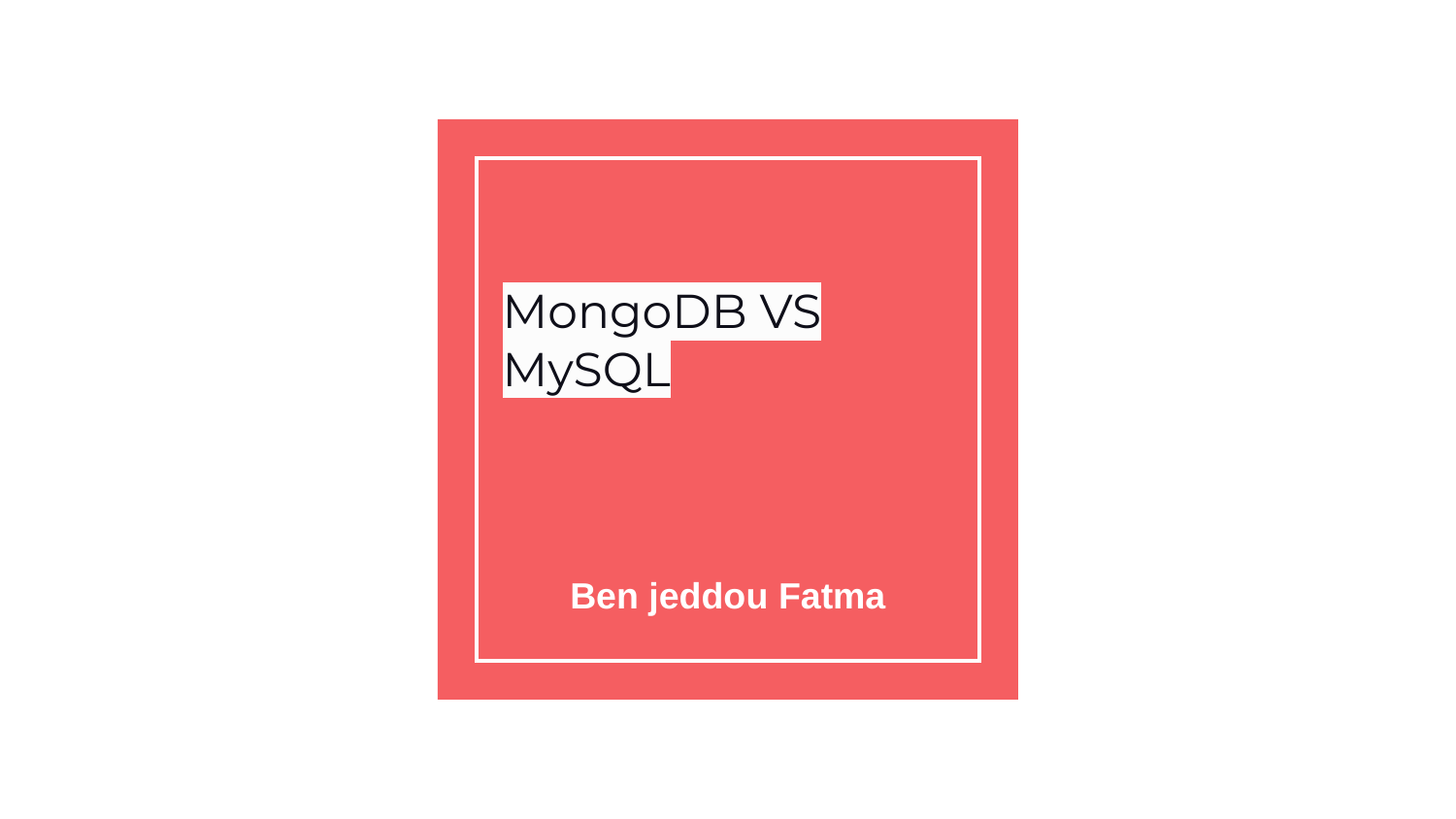

# MongoDB VS MySQL
Ben jeddou Fatma